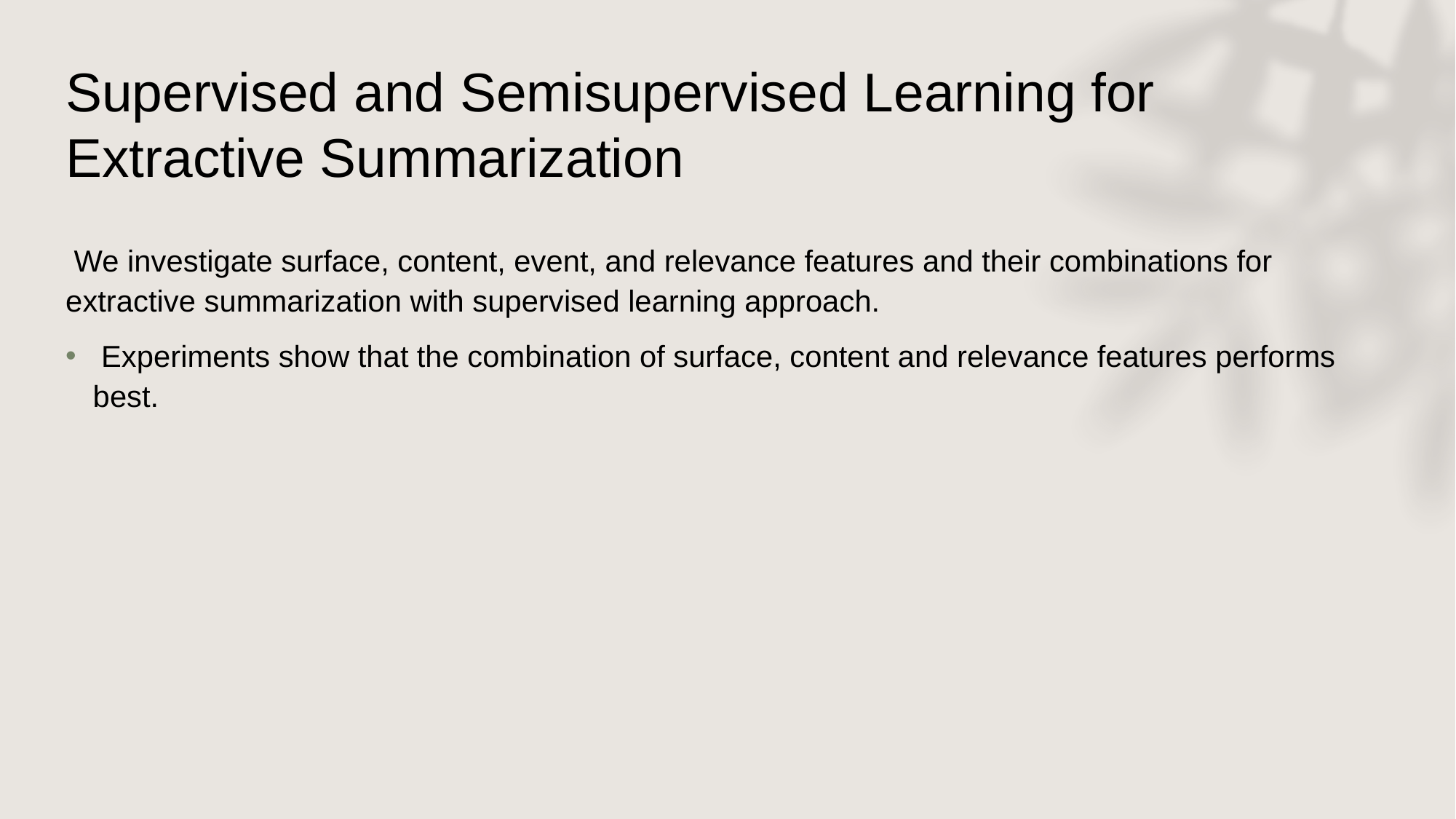

# Supervised and Semisupervised Learning for Extractive Summarization
 We investigate surface, content, event, and relevance features and their combinations for extractive summarization with supervised learning approach.
 Experiments show that the combination of surface, content and relevance features performs best.